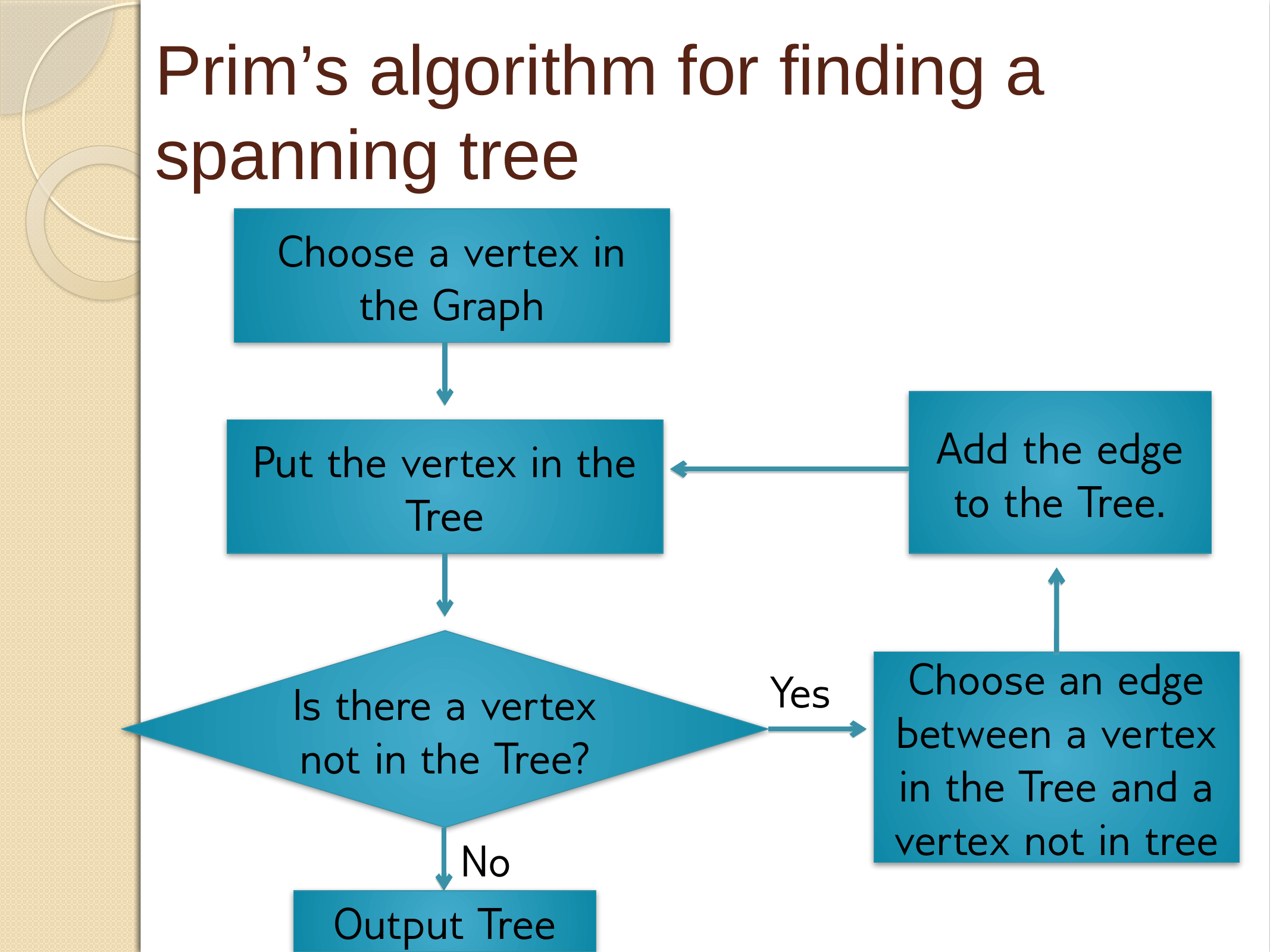

Prim’s algorithm for finding a spanning tree
Choose a vertex in the Graph
Add the edge to the Tree.
Put the vertex in the Tree
Is there a vertex not in the Tree?
Choose an edge between a vertex in the Tree and a vertex not in tree
Yes
No
Output Tree